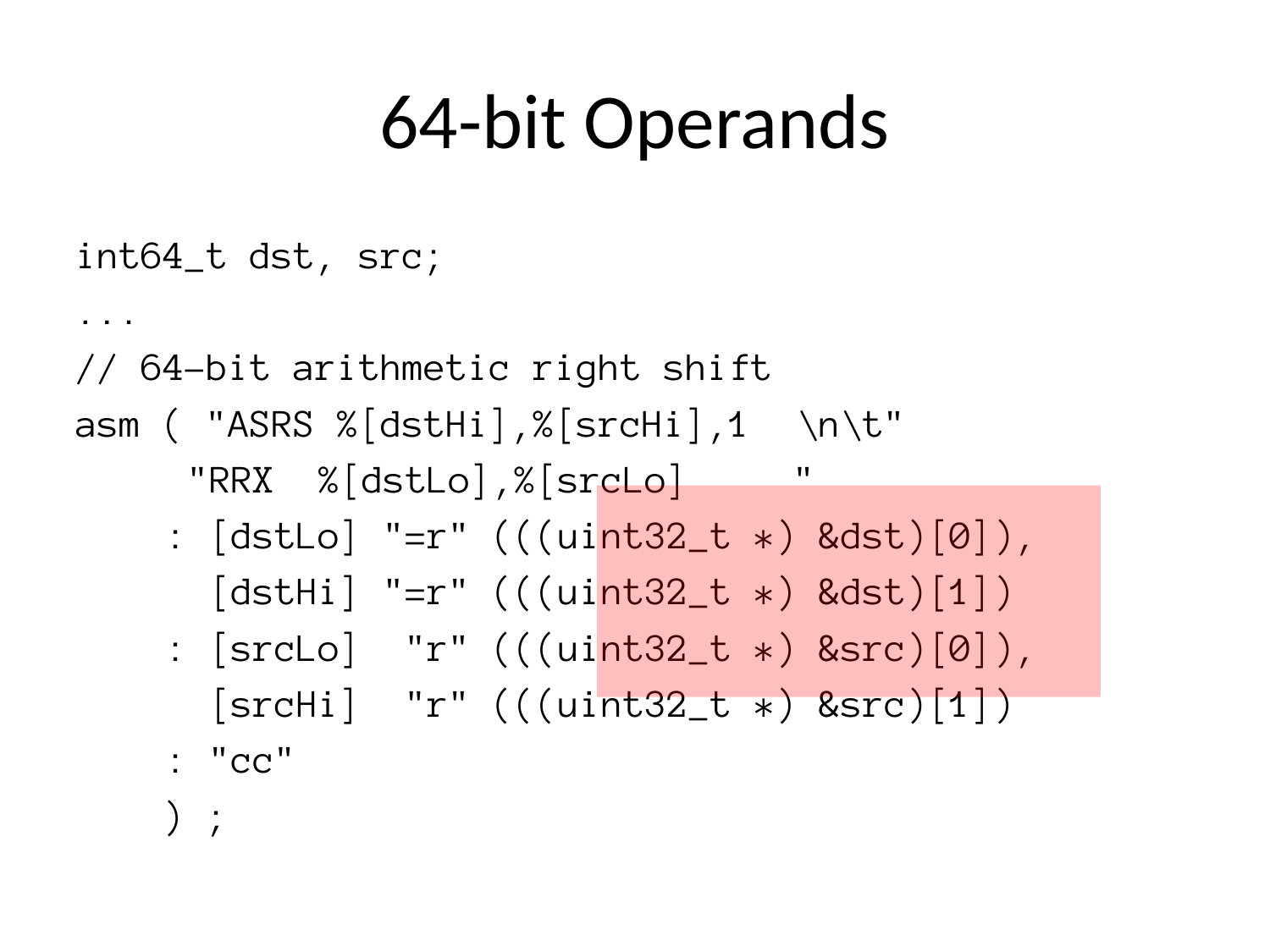

# 64-bit Operands
int64_t dst, src;
...
// 64-bit arithmetic right shift
asm ( "ASRS %[dstHi],%[srcHi],1	\n\t"
	 "RRX  %[dstLo],%[srcLo]	    "
	: [dstLo] "=r" (((uint32_t *) &dst)[0]),
	  [dstHi] "=r" (((uint32_t *) &dst)[1])
	: [srcLo]  "r" (((uint32_t *) &src)[0]),
	  [srcHi]  "r" (((uint32_t *) &src)[1])
	: "cc"
    ) ;